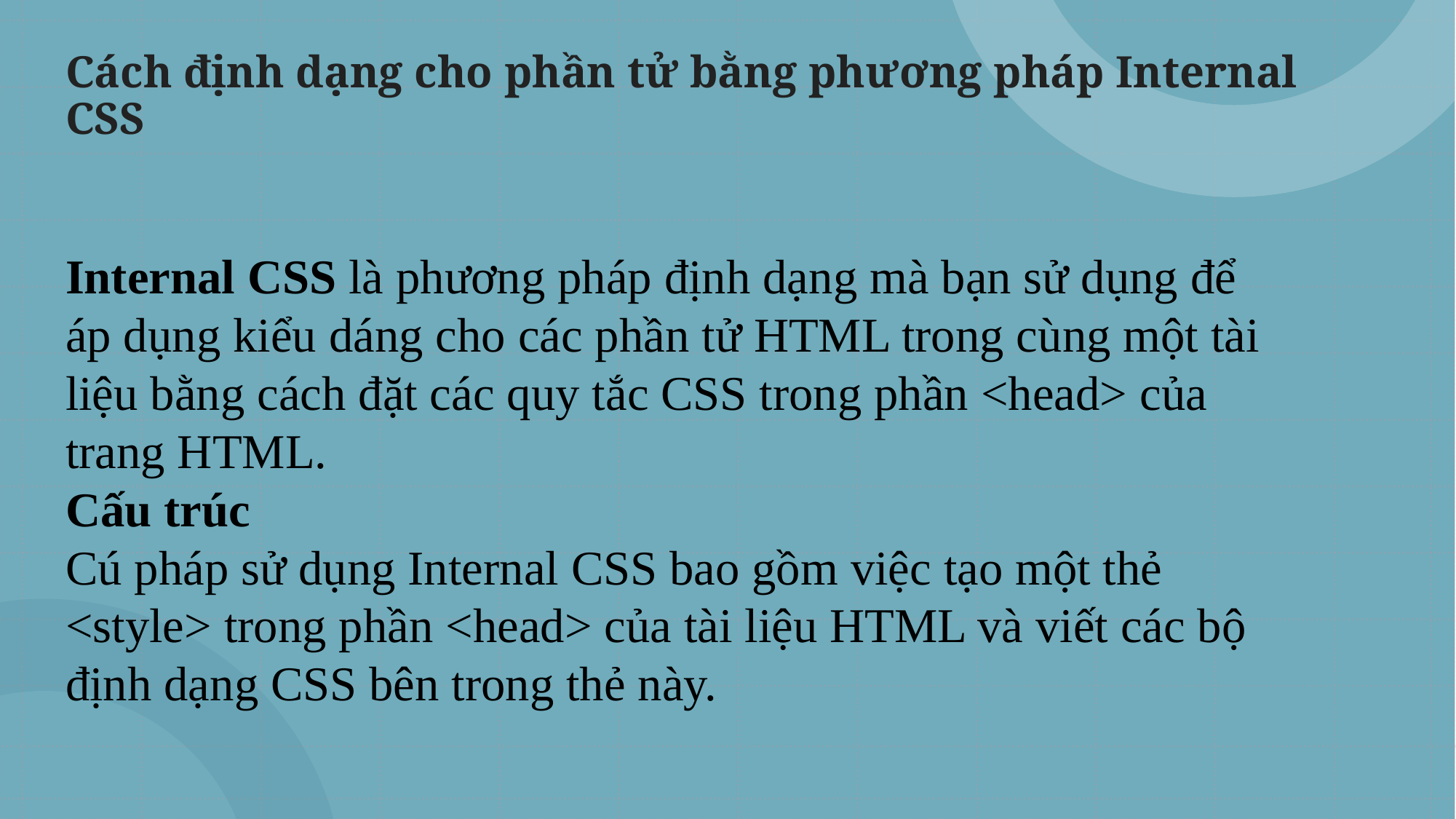

# Cách định dạng cho phần tử bằng phương pháp Internal CSS
Internal CSS là phương pháp định dạng mà bạn sử dụng để áp dụng kiểu dáng cho các phần tử HTML trong cùng một tài liệu bằng cách đặt các quy tắc CSS trong phần <head> của trang HTML.
Cấu trúc
Cú pháp sử dụng Internal CSS bao gồm việc tạo một thẻ <style> trong phần <head> của tài liệu HTML và viết các bộ định dạng CSS bên trong thẻ này.